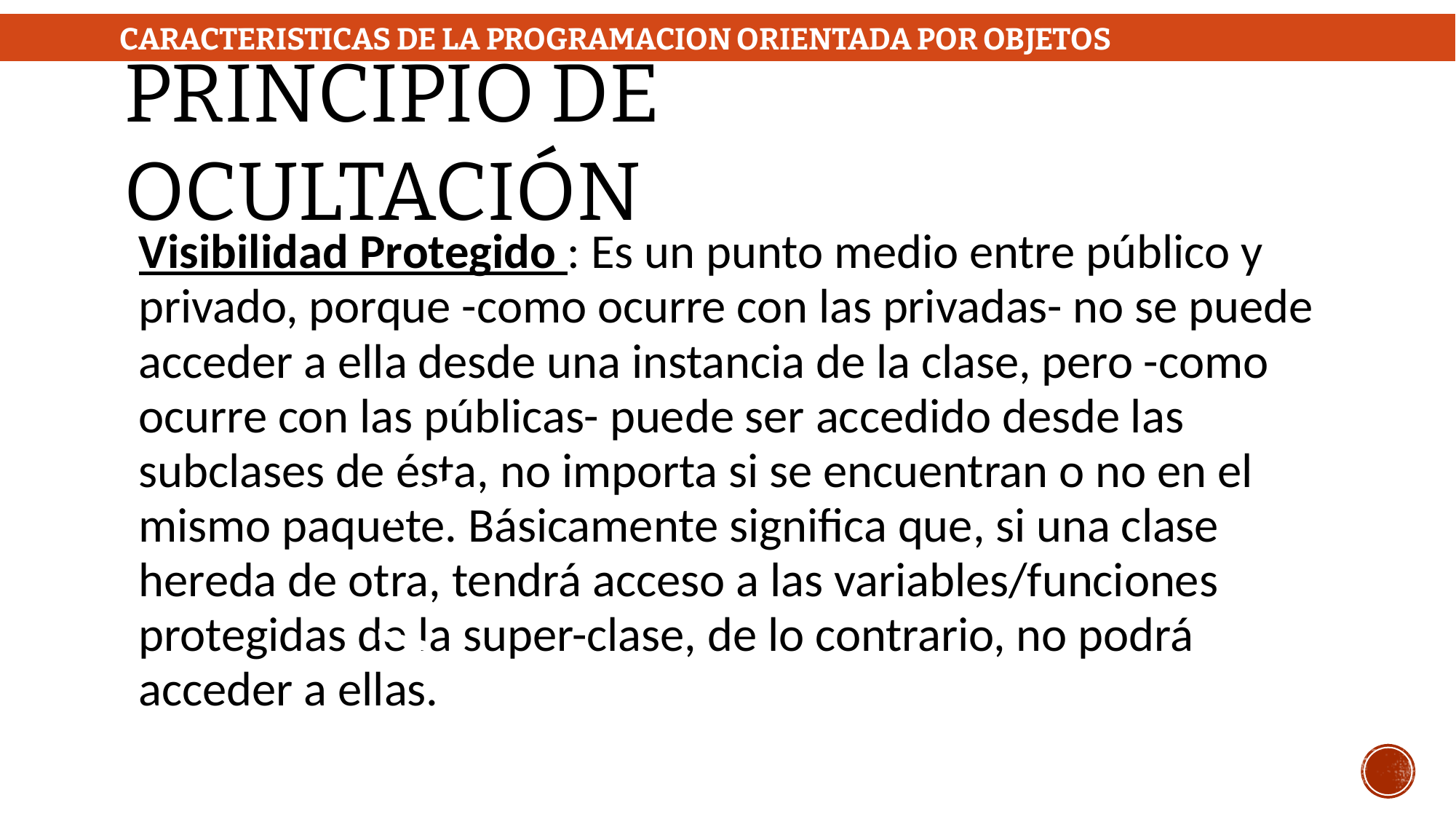

CARACTERISTICAS DE LA PROGRAMACION ORIENTADA POR OBJETOS
# PRINCIPIO DE OCULTACIÓN
Visibilidad Protegido : Es un punto medio entre público y privado, porque -como ocurre con las privadas- no se puede acceder a ella desde una instancia de la clase, pero -como ocurre con las públicas- puede ser accedido desde las subclases de ésta, no importa si se encuentran o no en el mismo paquete. Básicamente significa que, si una clase hereda de otra, tendrá acceso a las variables/funciones protegidas de la super-clase, de lo contrario, no podrá acceder a ellas.